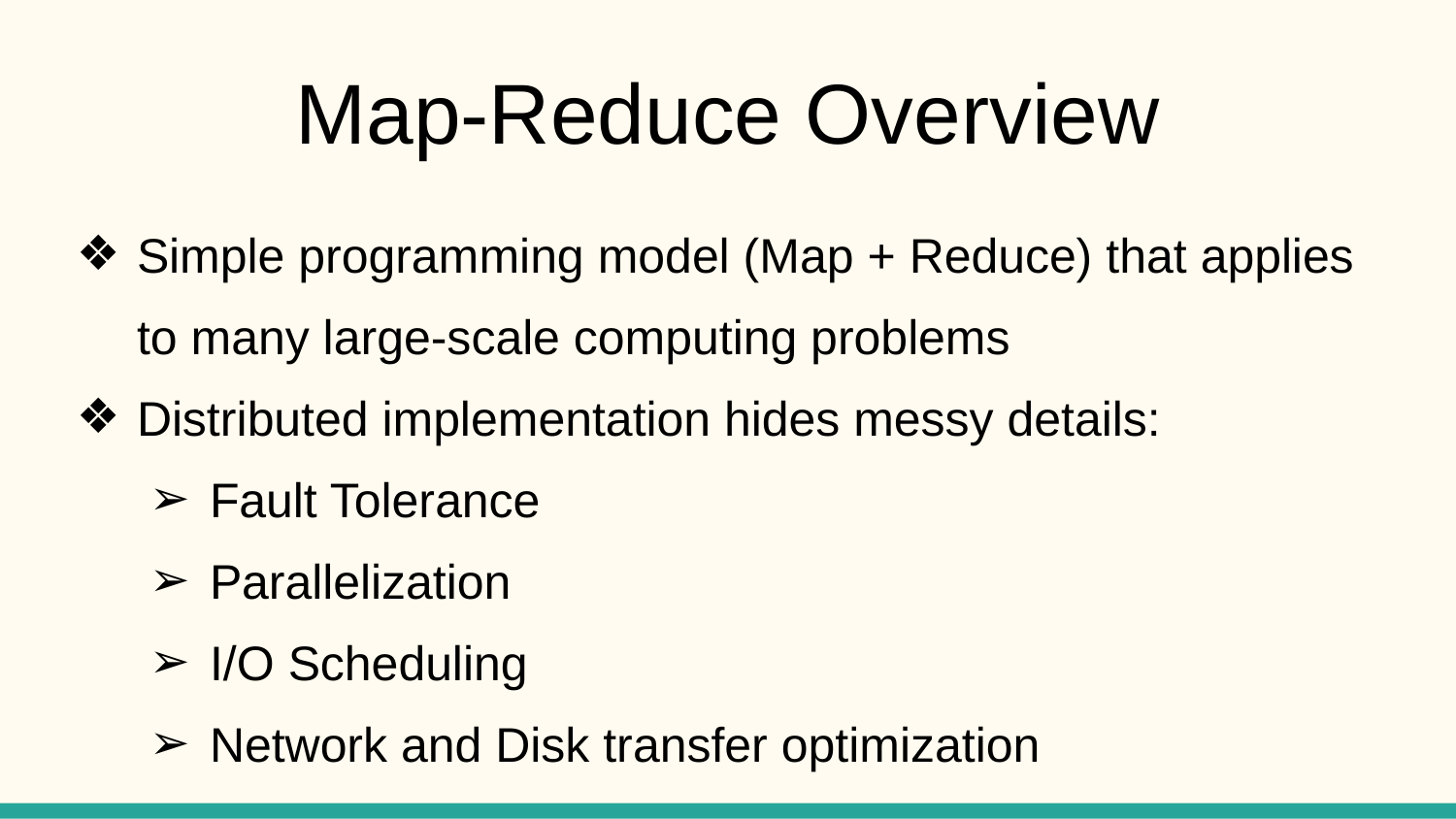

# Map-Reduce Overview
Simple programming model (Map + Reduce) that applies to many large-scale computing problems
Distributed implementation hides messy details:
Fault Tolerance
Parallelization
I/O Scheduling
Network and Disk transfer optimization